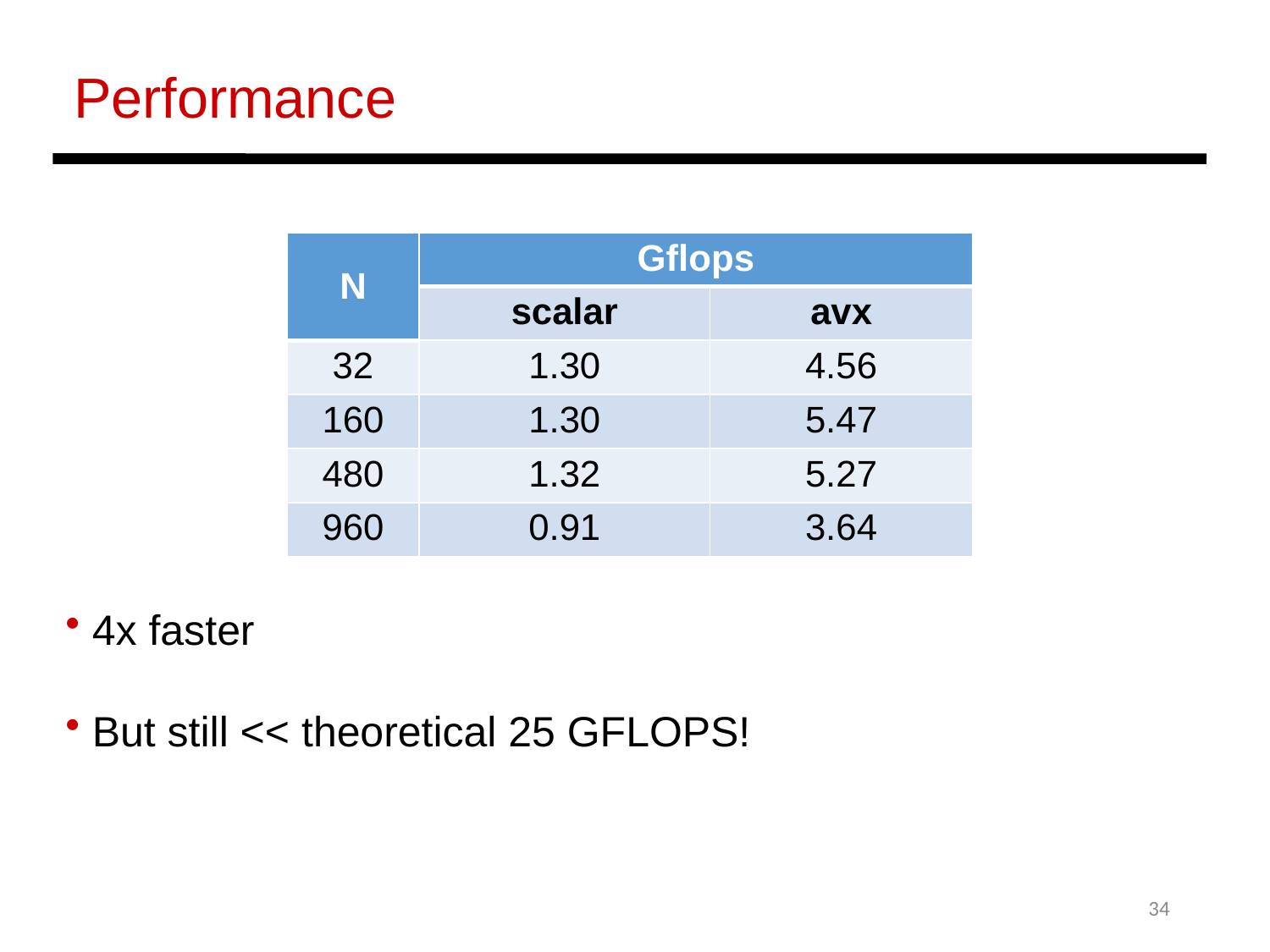

Performance

| N | Gflops |  |
| --- | --- | --- |
|  | scalar | avx |
| 32 | 1.30 | 4.56 |
| 160 | 1.30 | 5.47 |
| 480 | 1.32 | 5.27 |
| 960 | 0.91 | 3.64 |
 4x faster

 But still << theoretical 25 GFLOPS!
34